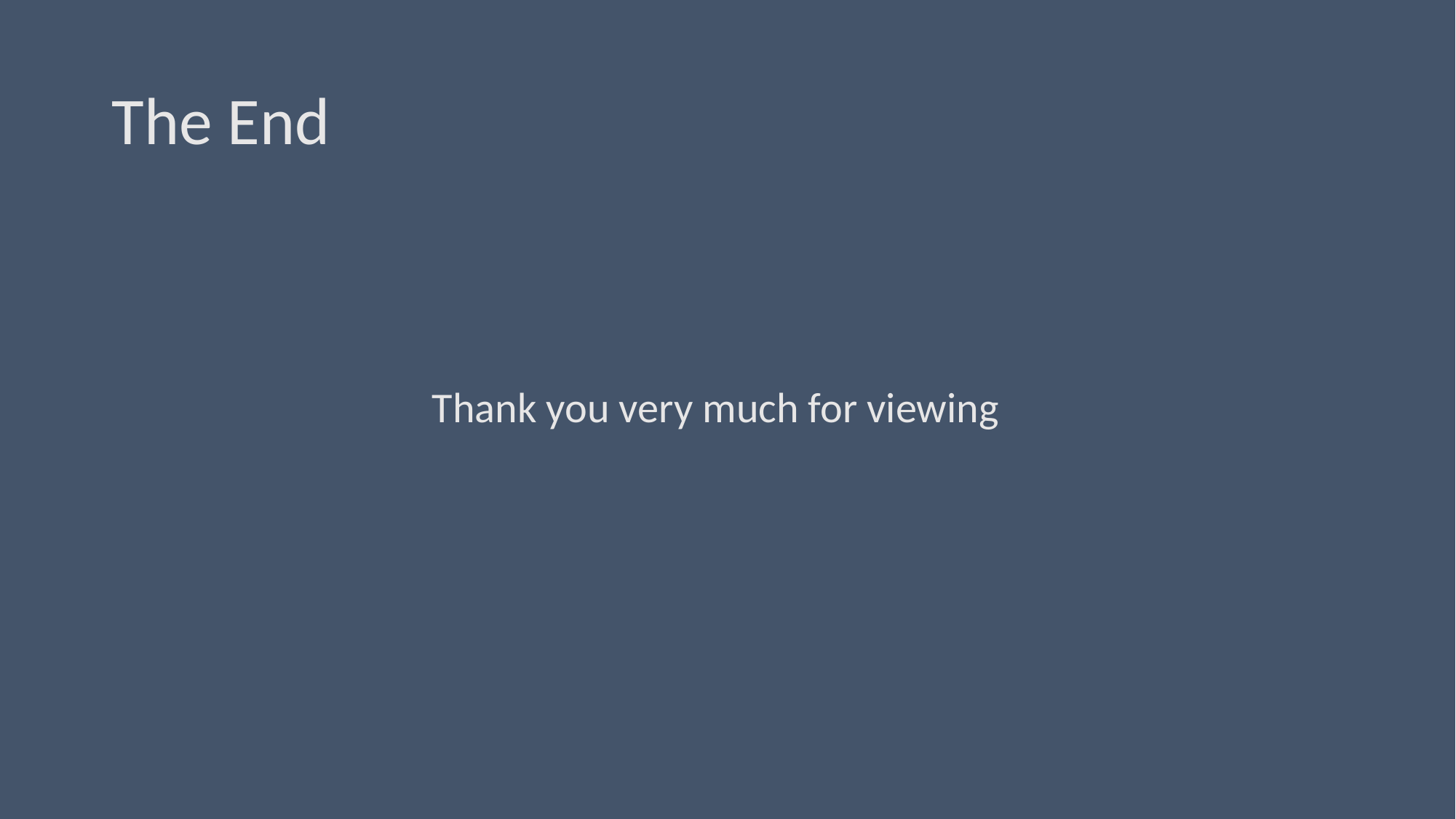

# The End
Thank you very much for viewing